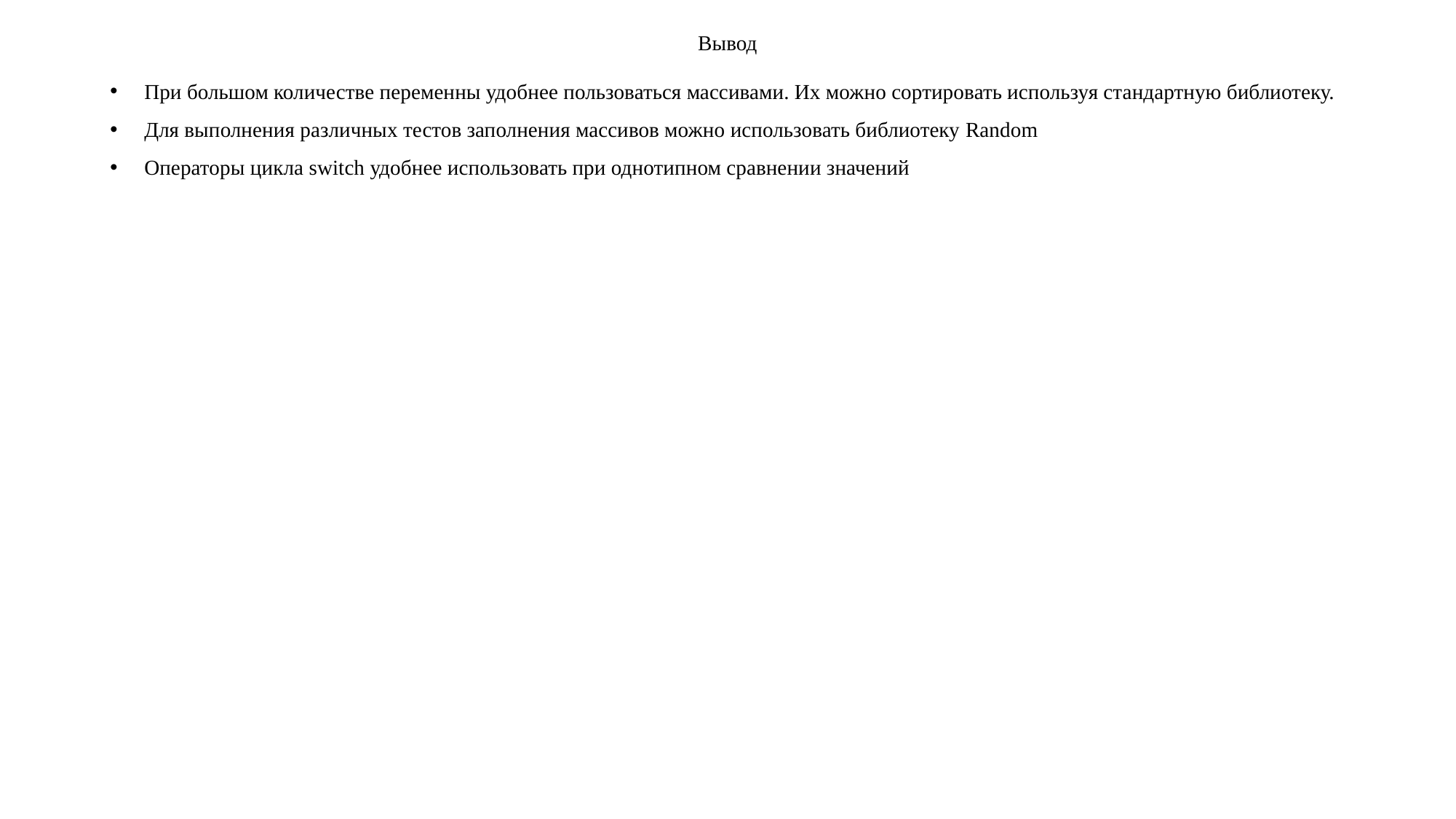

# Вывод
При большом количестве переменны удобнее пользоваться массивами. Их можно сортировать используя стандартную библиотеку.
Для выполнения различных тестов заполнения массивов можно использовать библиотеку Random
Операторы цикла switch удобнее использовать при однотипном сравнении значений